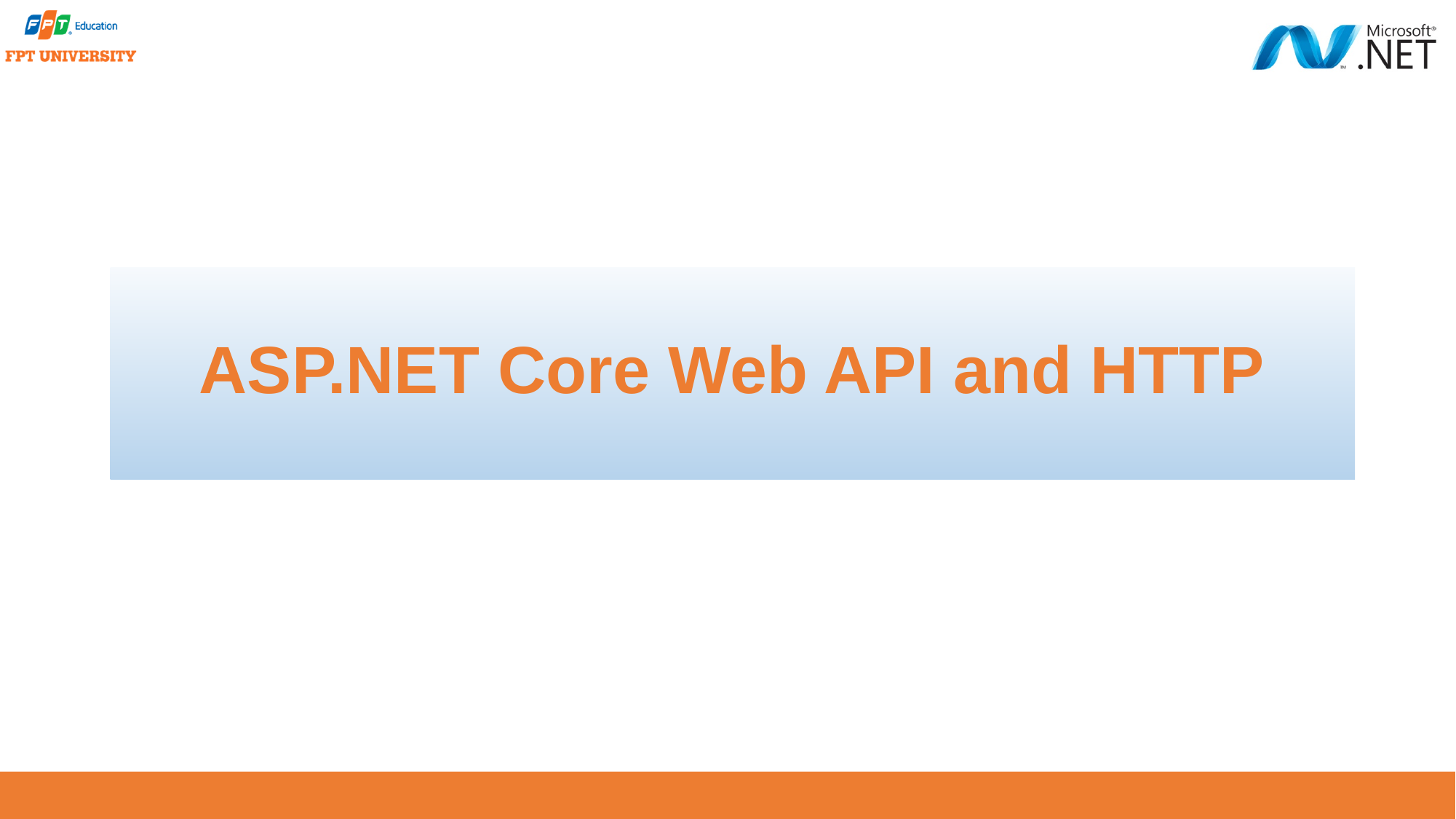

# ASP.NET Core Web API and HTTP